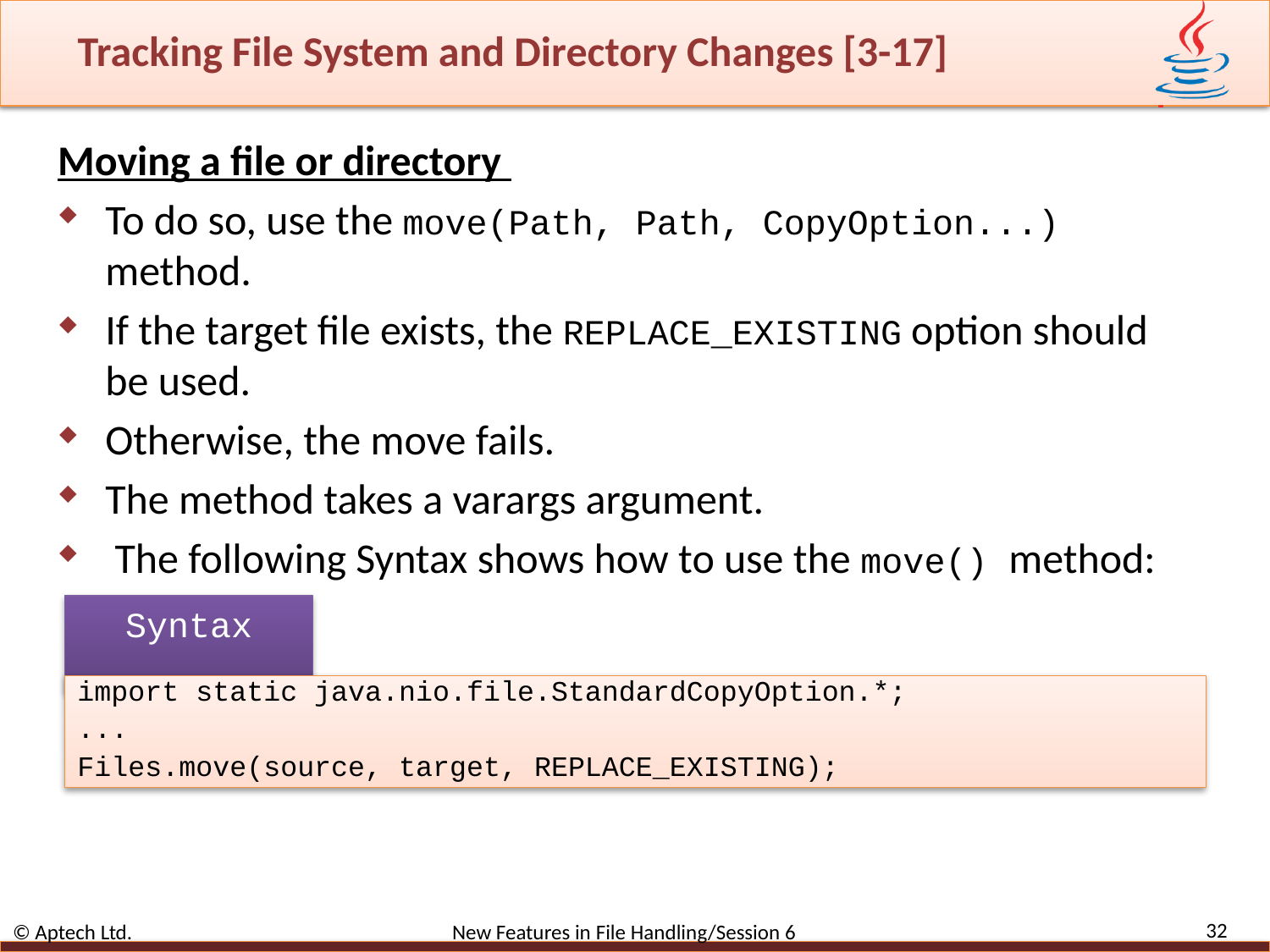

# Tracking File System and Directory Changes [3-17]
Moving a file or directory
To do so, use the move(Path, Path, CopyOption...) method.
If the target file exists, the REPLACE_EXISTING option should be used.
Otherwise, the move fails.
The method takes a varargs argument.
 The following Syntax shows how to use the move() method:
Syntax
import static java.nio.file.StandardCopyOption.*;
...
Files.move(source, target, REPLACE_EXISTING);
32
© Aptech Ltd.                                                                  New Features in File Handling/Session 6